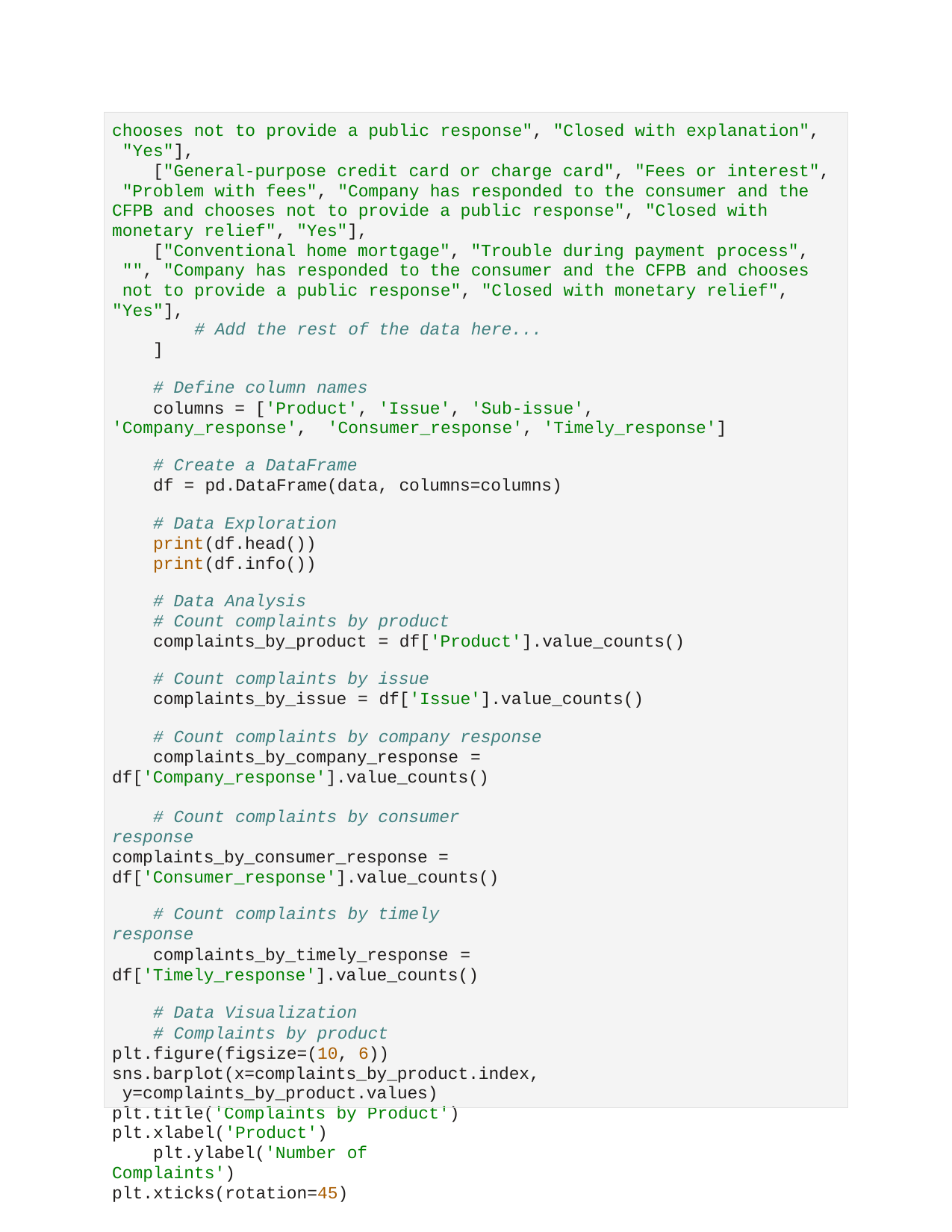

chooses not to provide a public response", "Closed with explanation",  "Yes"],
["General-purpose credit card or charge card", "Fees or interest",  "Problem with fees", "Company has responded to the consumer and the  CFPB and chooses not to provide a public response", "Closed with  monetary relief", "Yes"],
["Conventional home mortgage", "Trouble during payment process",  "", "Company has responded to the consumer and the CFPB and chooses  not to provide a public response", "Closed with monetary relief",  "Yes"],
# Add the rest of the data here...
]
# Define column names
columns = ['Product', 'Issue', 'Sub-issue', 'Company_response',  'Consumer_response', 'Timely_response']
# Create a DataFrame
df = pd.DataFrame(data, columns=columns)
# Data Exploration
print(df.head())
print(df.info())
# Data Analysis
# Count complaints by product
complaints_by_product = df['Product'].value_counts()
# Count complaints by issue
complaints_by_issue = df['Issue'].value_counts()
# Count complaints by company response
complaints_by_company_response = df['Company_response'].value_counts()

# Count complaints by consumer response  complaints_by_consumer_response =  df['Consumer_response'].value_counts()
# Count complaints by timely response
complaints_by_timely_response = df['Timely_response'].value_counts()
# Data Visualization
# Complaints by product  plt.figure(figsize=(10, 6))  sns.barplot(x=complaints_by_product.index,  y=complaints_by_product.values)  plt.title('Complaints by Product')  plt.xlabel('Product')
plt.ylabel('Number of Complaints')  plt.xticks(rotation=45)